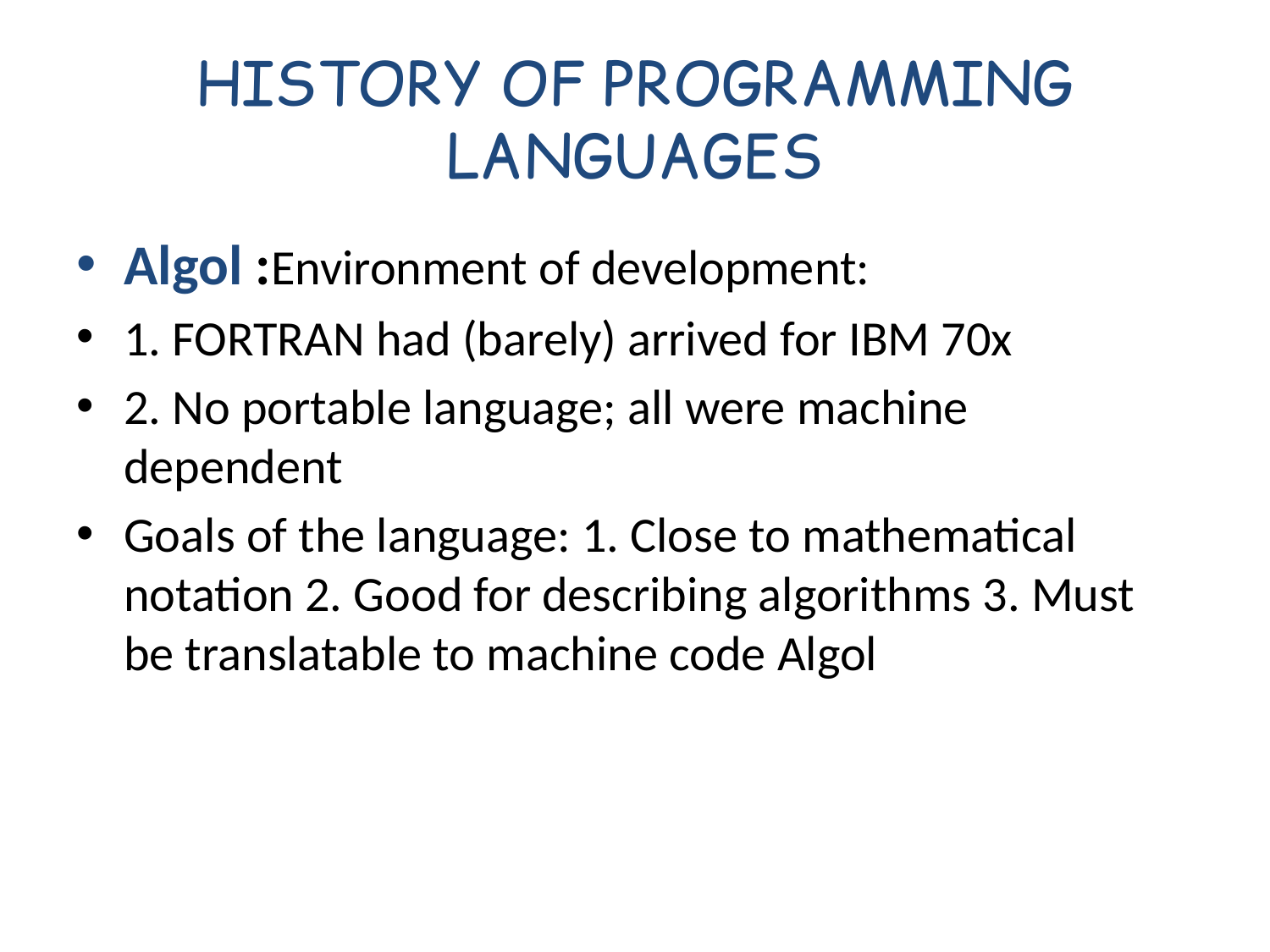

# HISTORY OF PROGRAMMING LANGUAGES
Algol :Environment of development:
1. FORTRAN had (barely) arrived for IBM 70x
2. No portable language; all were machine dependent
Goals of the language: 1. Close to mathematical notation 2. Good for describing algorithms 3. Must be translatable to machine code Algol